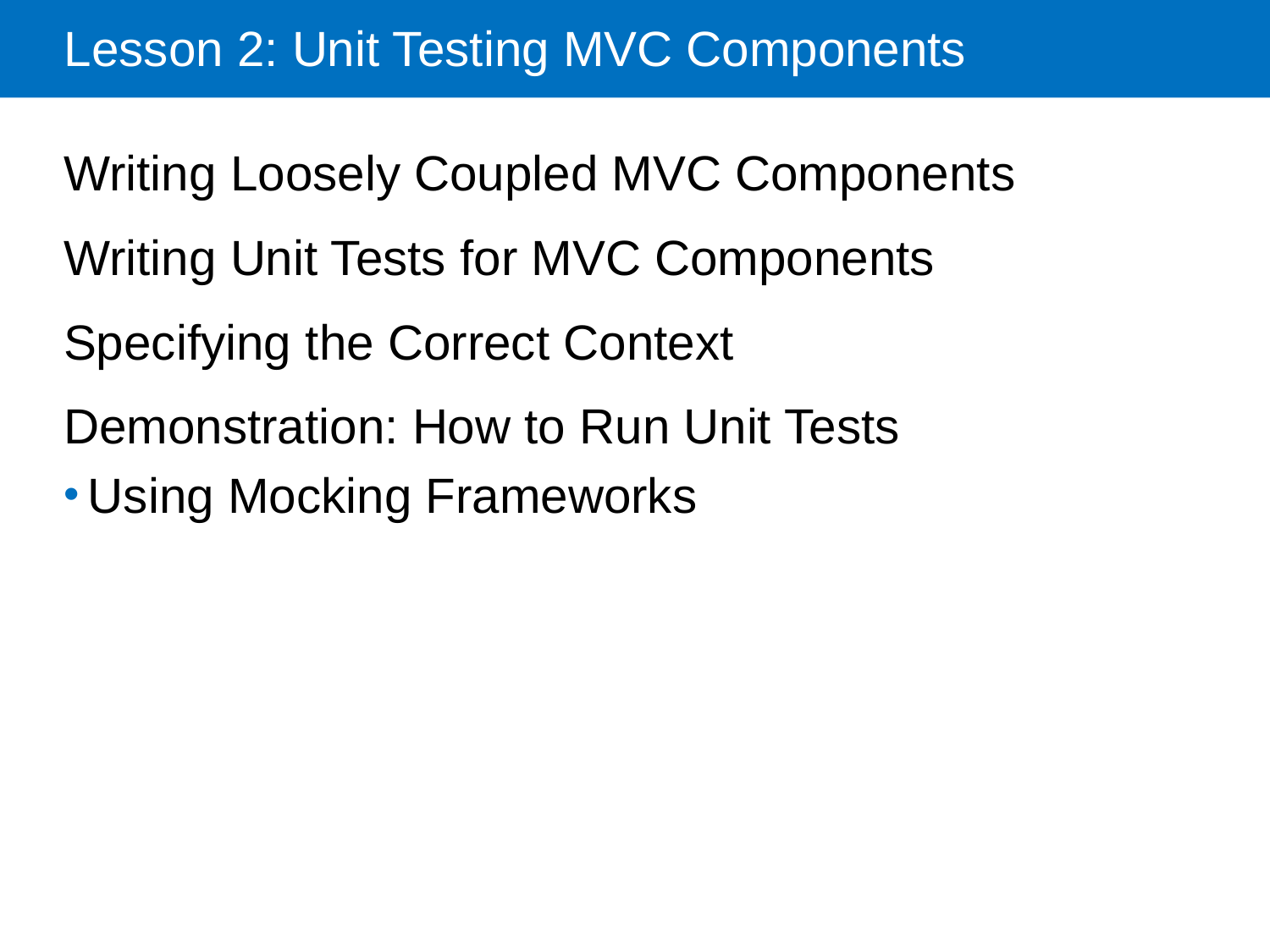

# Lesson 2: Unit Testing MVC Components
Writing Loosely Coupled MVC Components
Writing Unit Tests for MVC Components
Specifying the Correct Context
Demonstration: How to Run Unit Tests
Using Mocking Frameworks